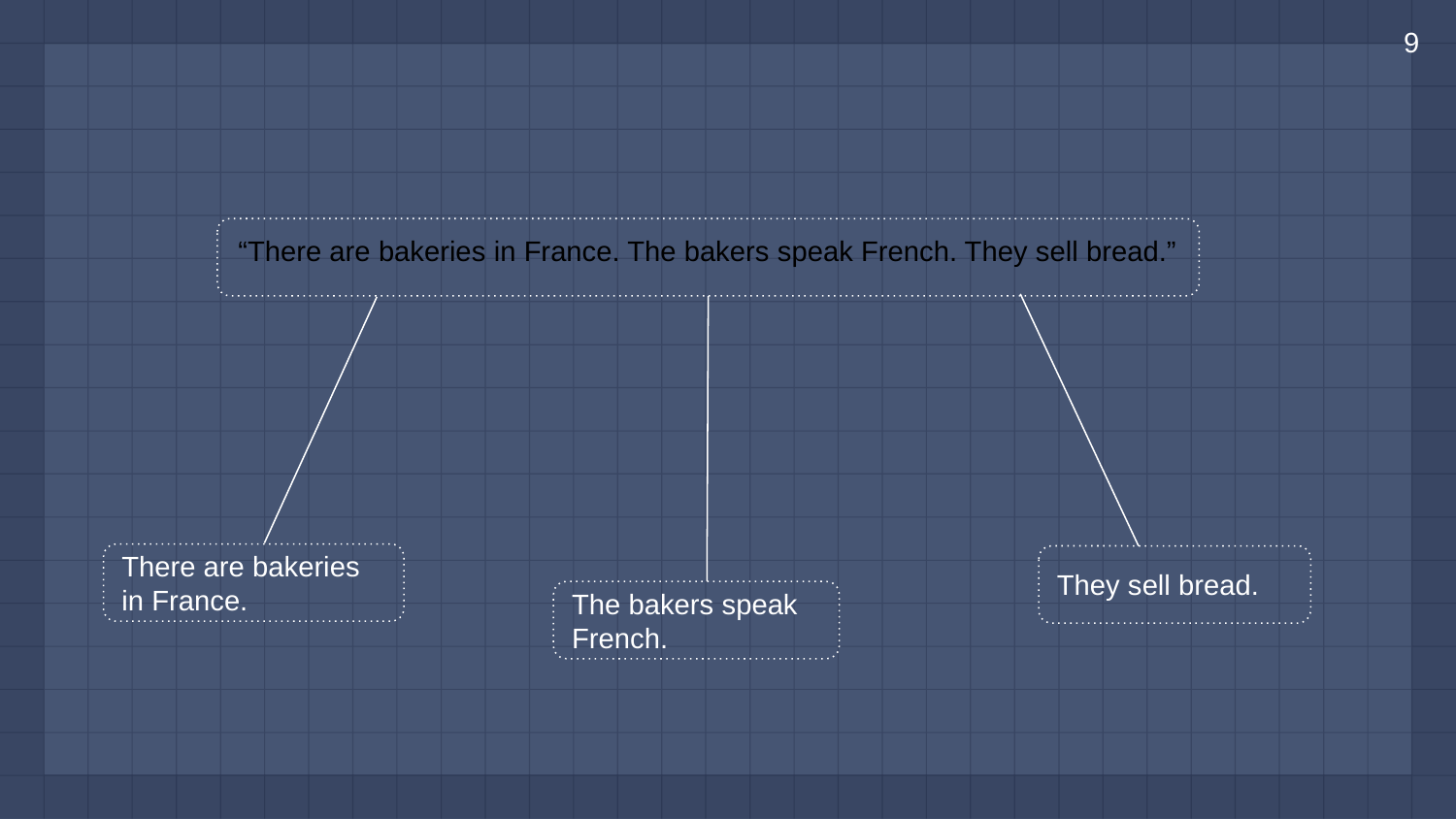

9
      “There are bakeries in France. The bakers speak French. They sell bread.”

There are bakeries in France.
They sell bread.
The bakers speak French.